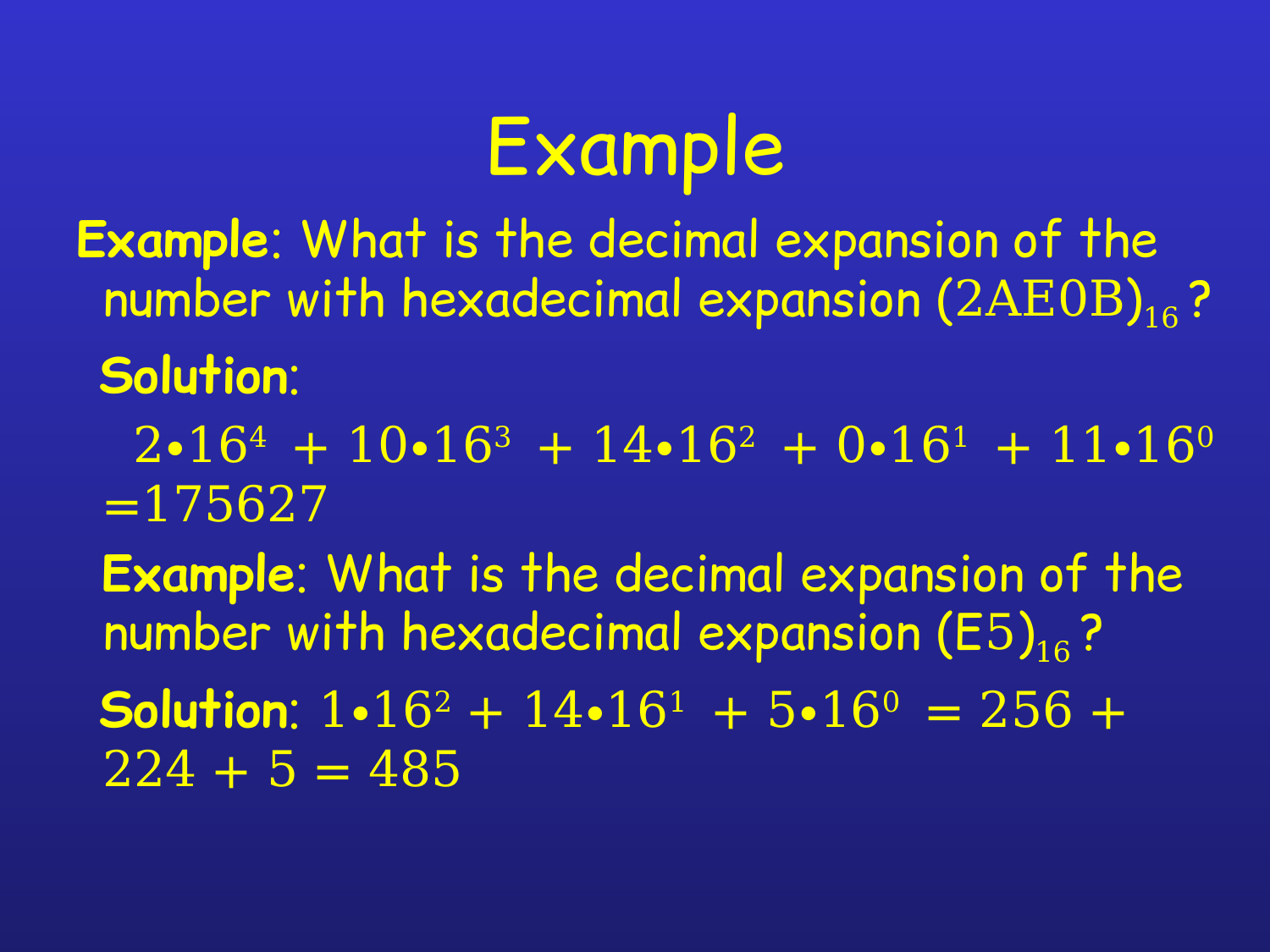

# Example
 Example: What is the decimal expansion of the number with hexadecimal expansion (2AE0B)16 ?
   Solution:
     2∙164  + 10∙163  + 14∙162  + 0∙161  + 11∙160  =175627
   Example: What is the decimal expansion of the number with hexadecimal expansion (E5)16 ?
   Solution: 1∙162 + 14∙161  + 5∙160  = 256 + 224 + 5 = 485